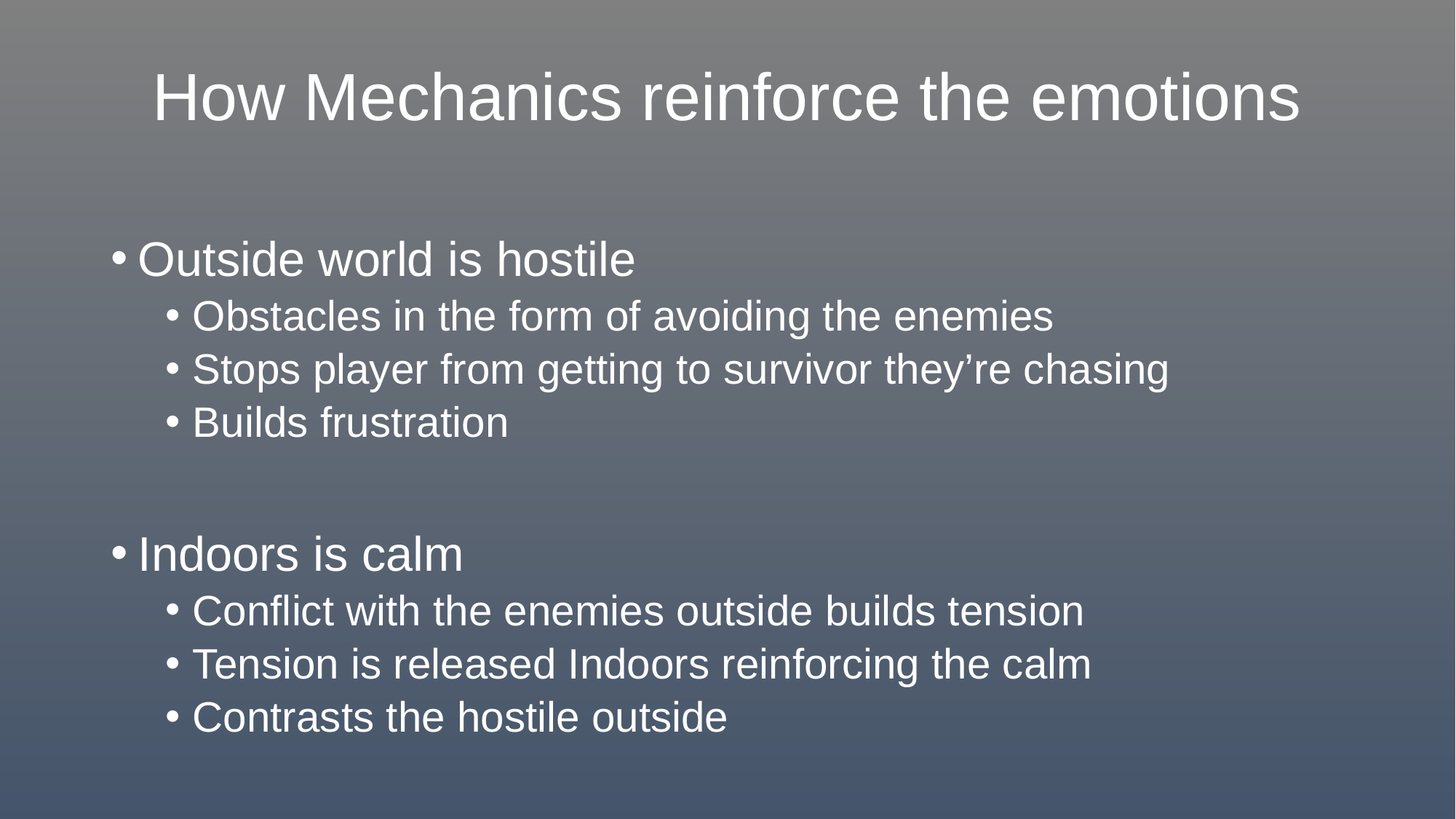

# How Mechanics reinforce the emotions

Outside world is hostile
Obstacles in the form of avoiding the enemies
Stops player from getting to survivor they’re chasing
Builds frustration

Indoors is calm
Conflict with the enemies outside builds tension
Tension is released Indoors reinforcing the calm
Contrasts the hostile outside